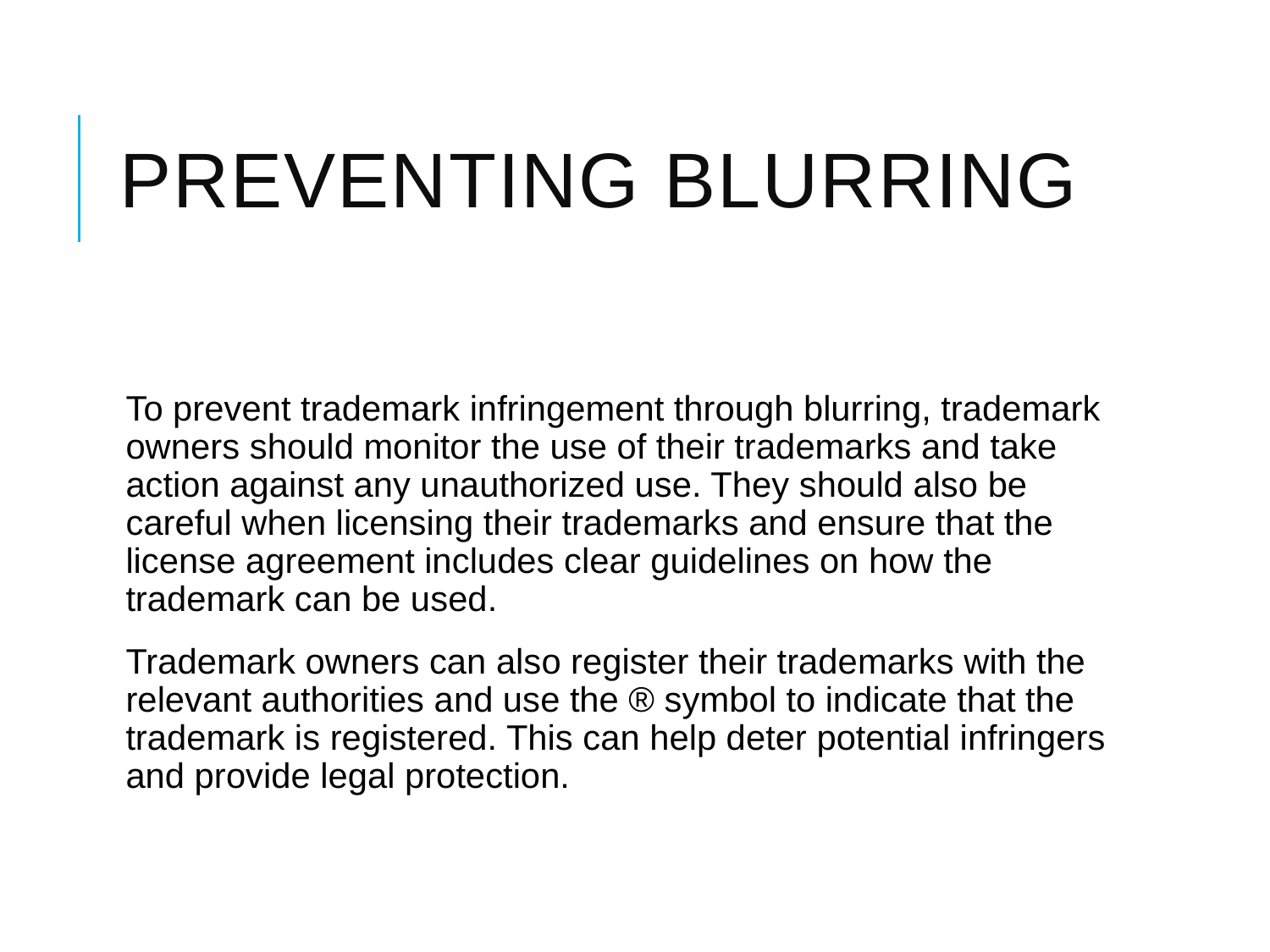

# Preventing Blurring

To prevent trademark infringement through blurring, trademark owners should monitor the use of their trademarks and take action against any unauthorized use. They should also be careful when licensing their trademarks and ensure that the license agreement includes clear guidelines on how the trademark can be used.
Trademark owners can also register their trademarks with the relevant authorities and use the ® symbol to indicate that the trademark is registered. This can help deter potential infringers and provide legal protection.